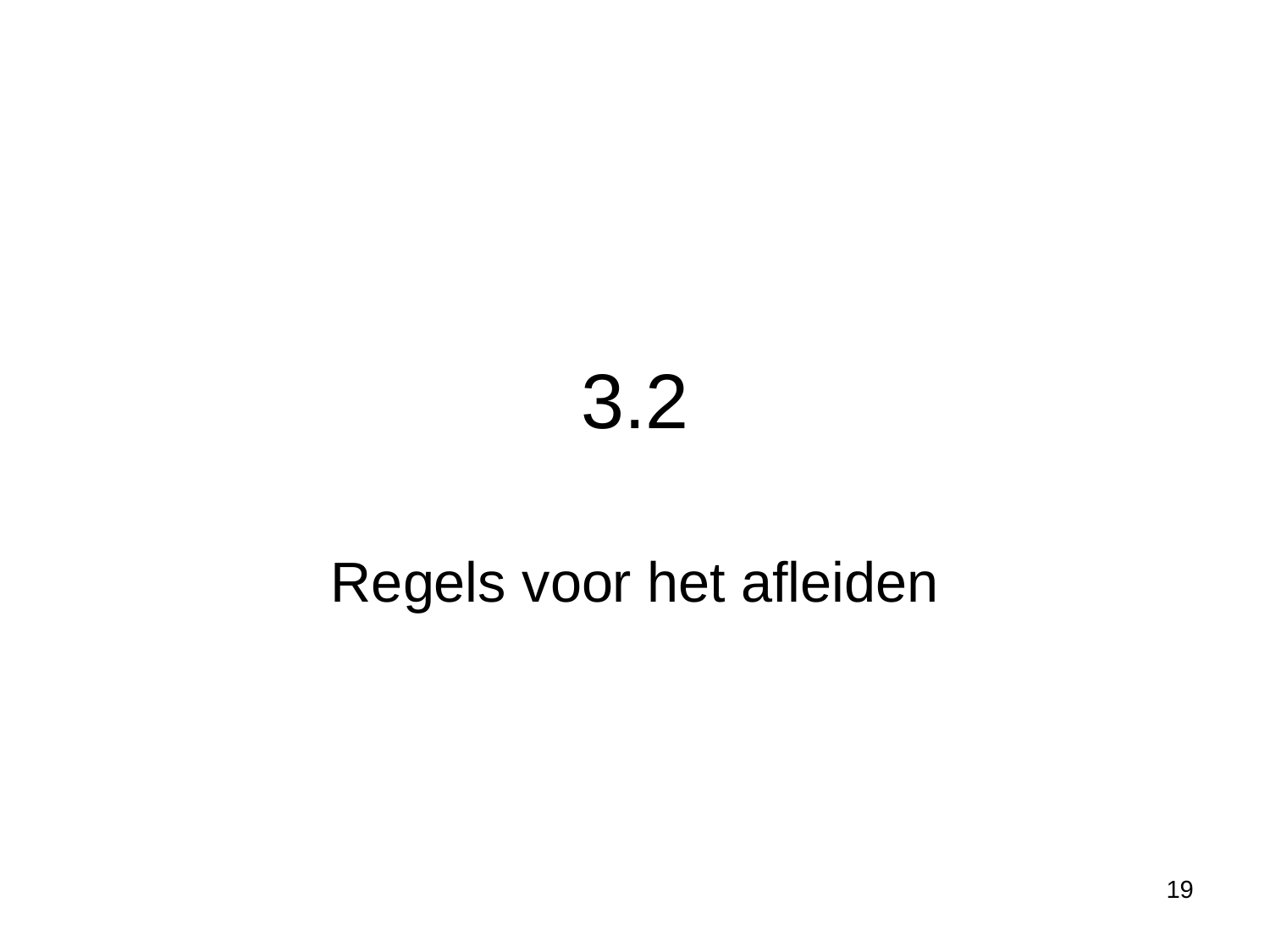

# 3.2
Regels voor het afleiden
19